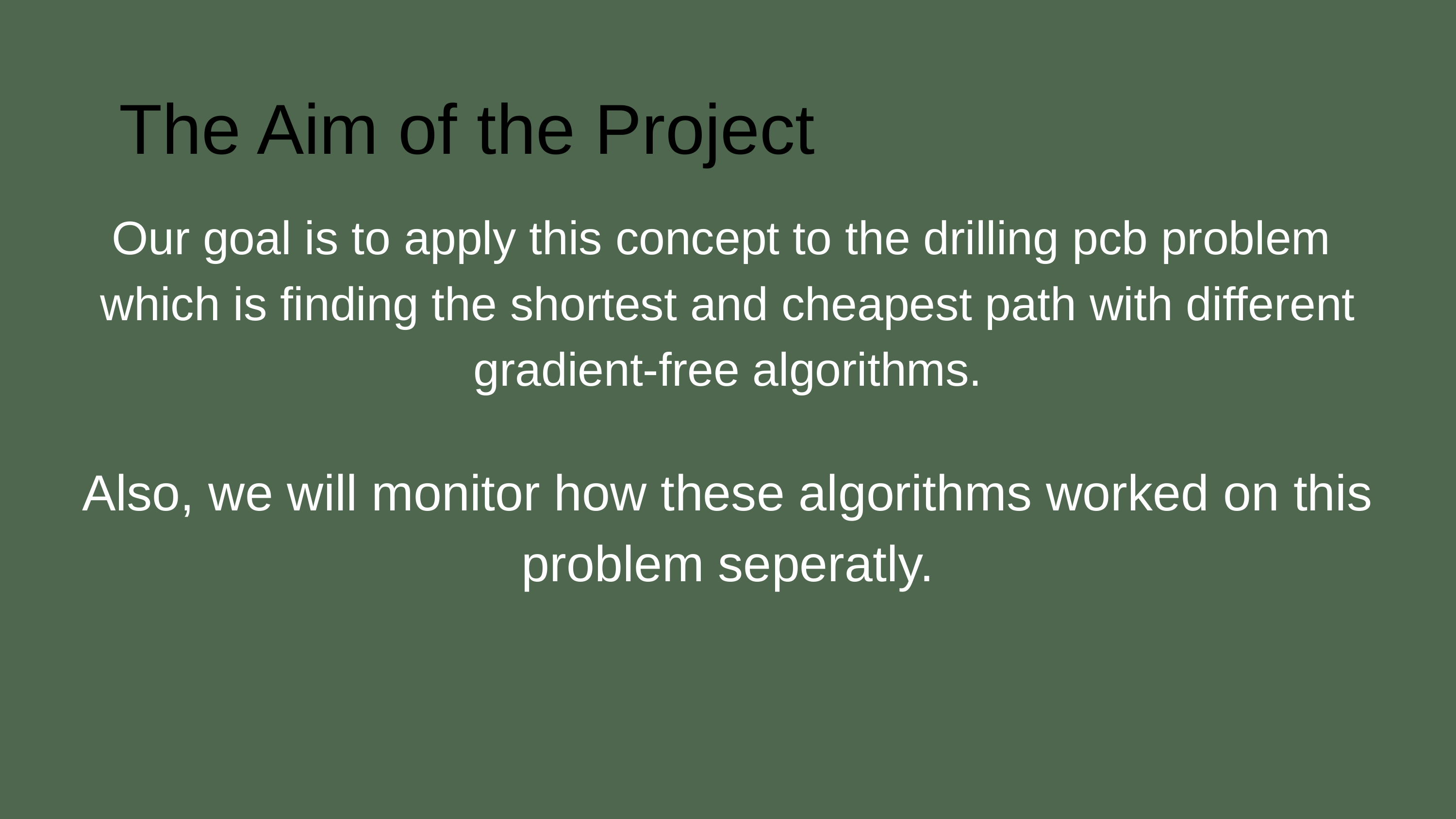

The Aim of the Project
Our goal is to apply this concept to the drilling pcb problem  which is finding the shortest and cheapest path with different gradient-free algorithms.

Also, we will monitor how these algorithms worked on this problem seperatly.